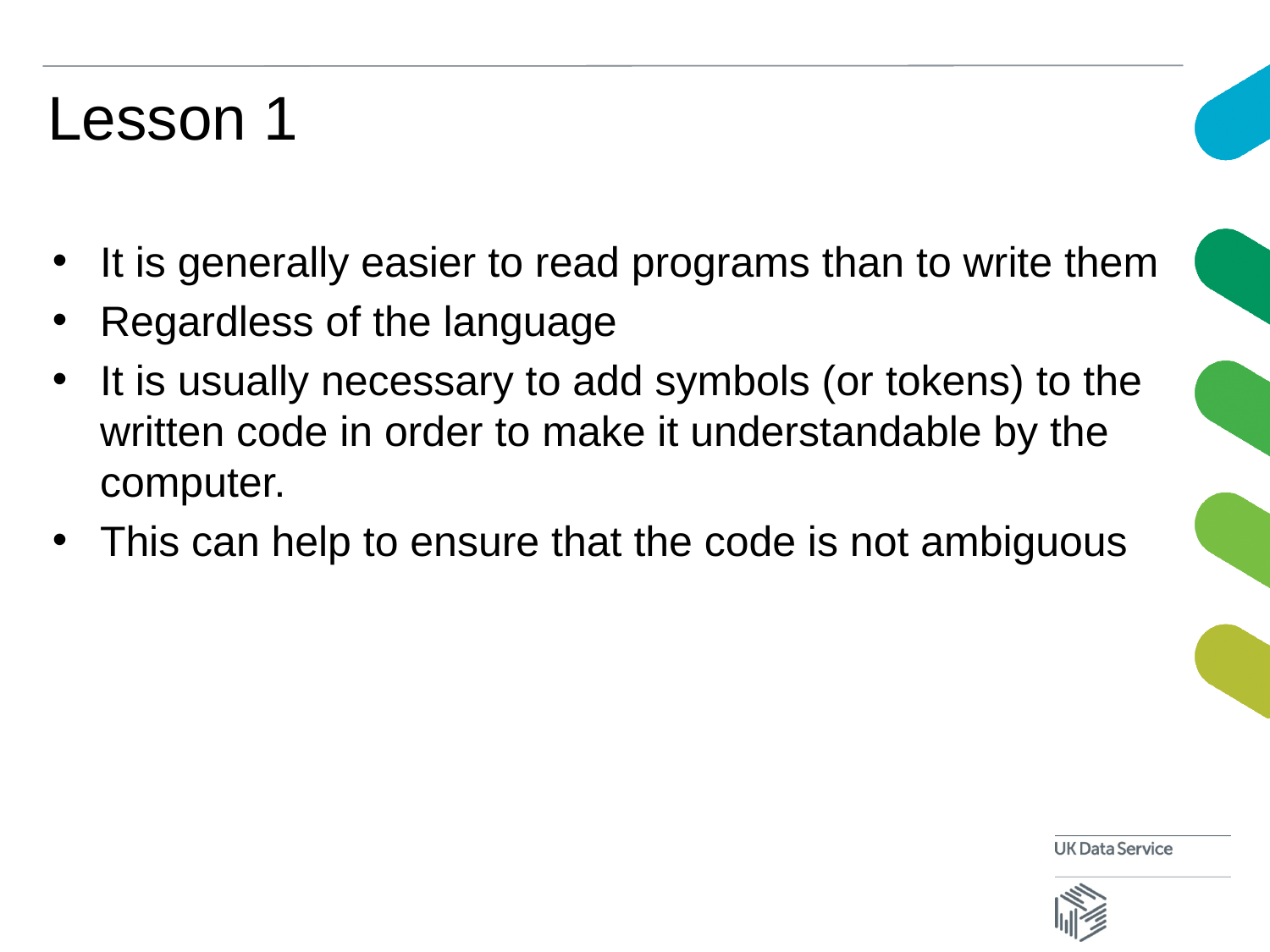

# Lesson 1
It is generally easier to read programs than to write them
Regardless of the language
It is usually necessary to add symbols (or tokens) to the written code in order to make it understandable by the computer.
This can help to ensure that the code is not ambiguous